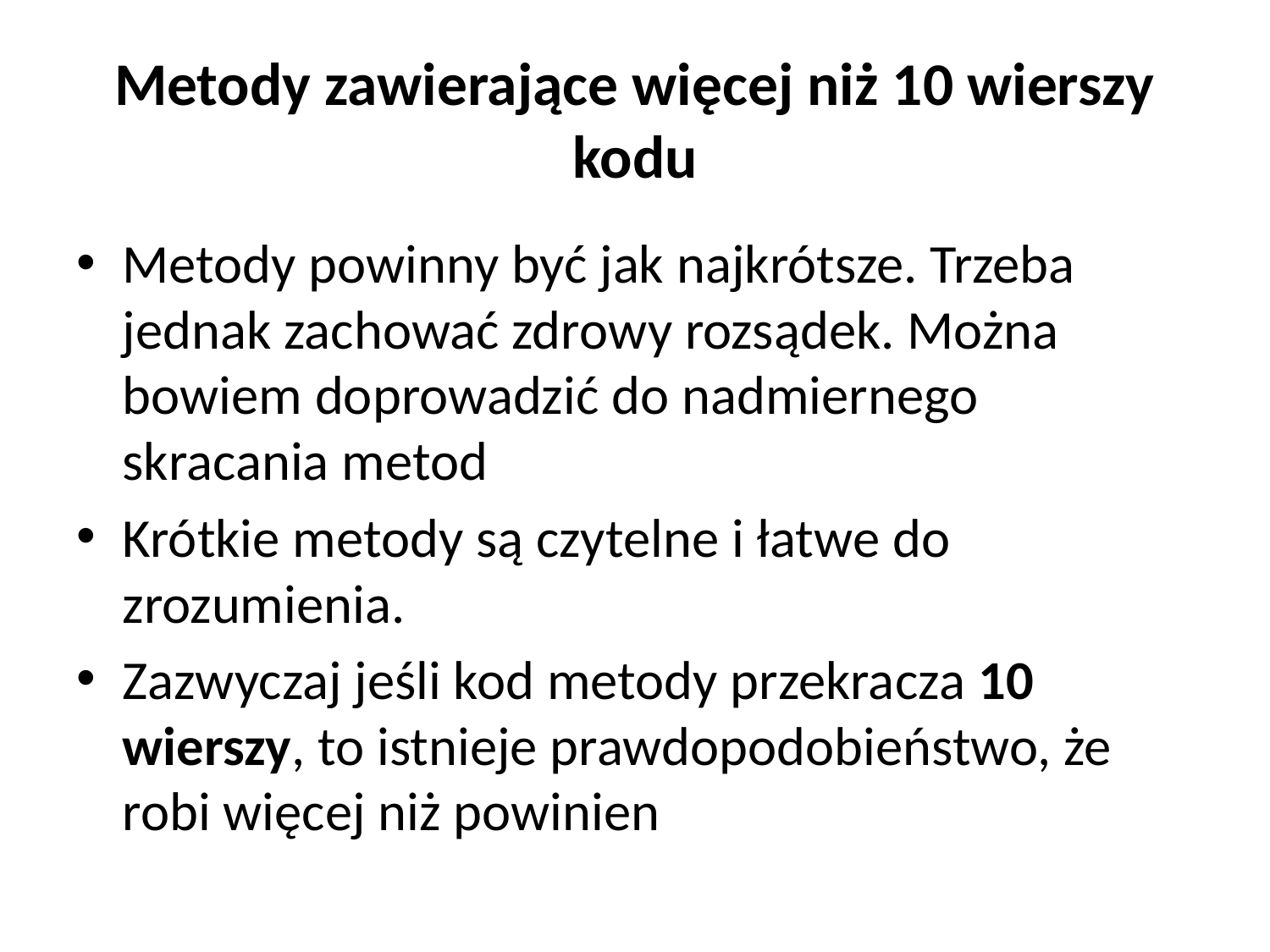

# Metody zawierające więcej niż 10 wierszy kodu
Metody powinny być jak najkrótsze. Trzeba jednak zachować zdrowy rozsądek. Można bowiem doprowadzić do nadmiernego skracania metod
Krótkie metody są czytelne i łatwe do zrozumienia.
Zazwyczaj jeśli kod metody przekracza 10 wierszy, to istnieje prawdopodobieństwo, że robi więcej niż powinien